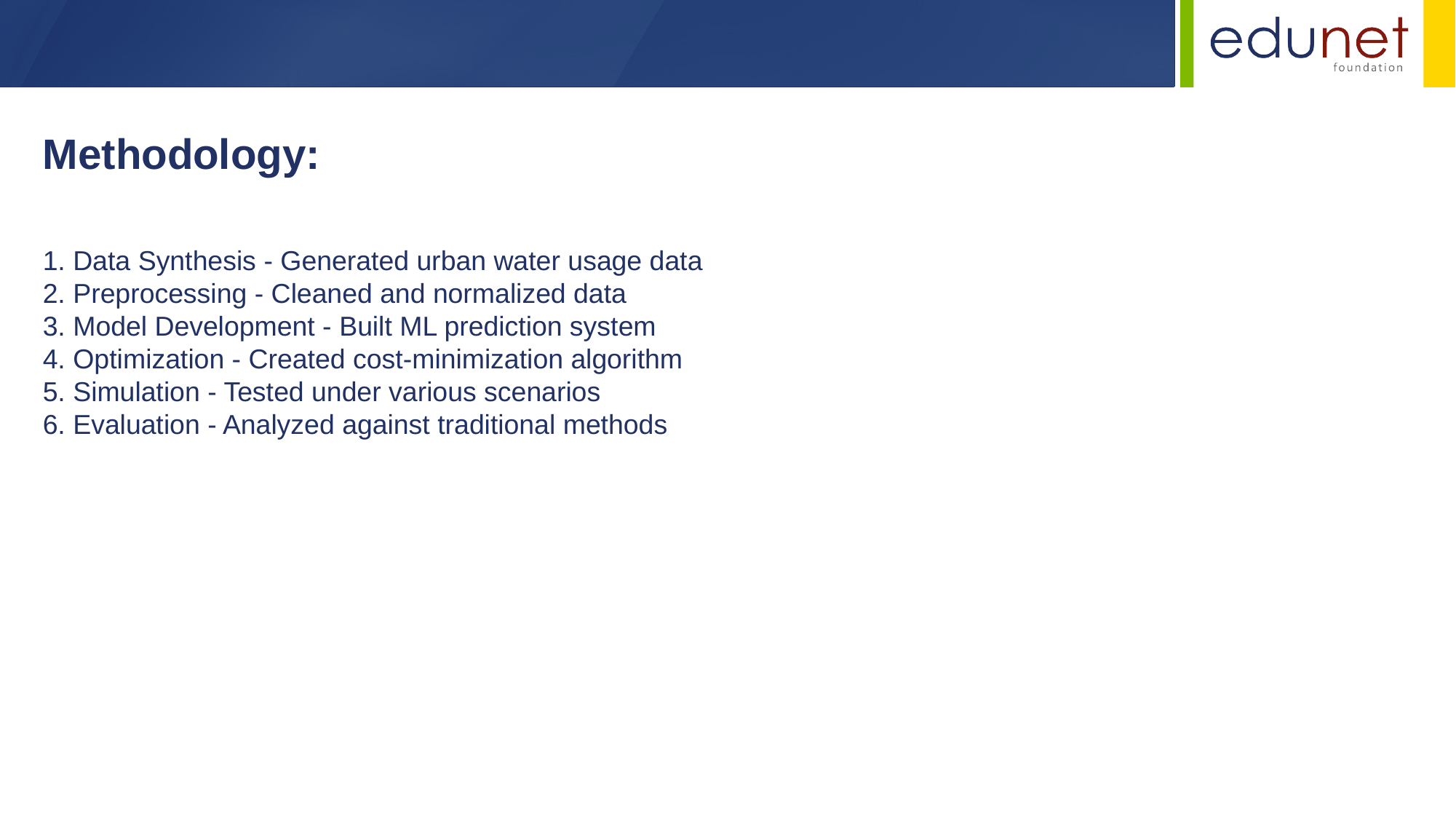

Methodology:

1. Data Synthesis - Generated urban water usage data
2. Preprocessing - Cleaned and normalized data
3. Model Development - Built ML prediction system
4. Optimization - Created cost-minimization algorithm
5. Simulation - Tested under various scenarios
6. Evaluation - Analyzed against traditional methods